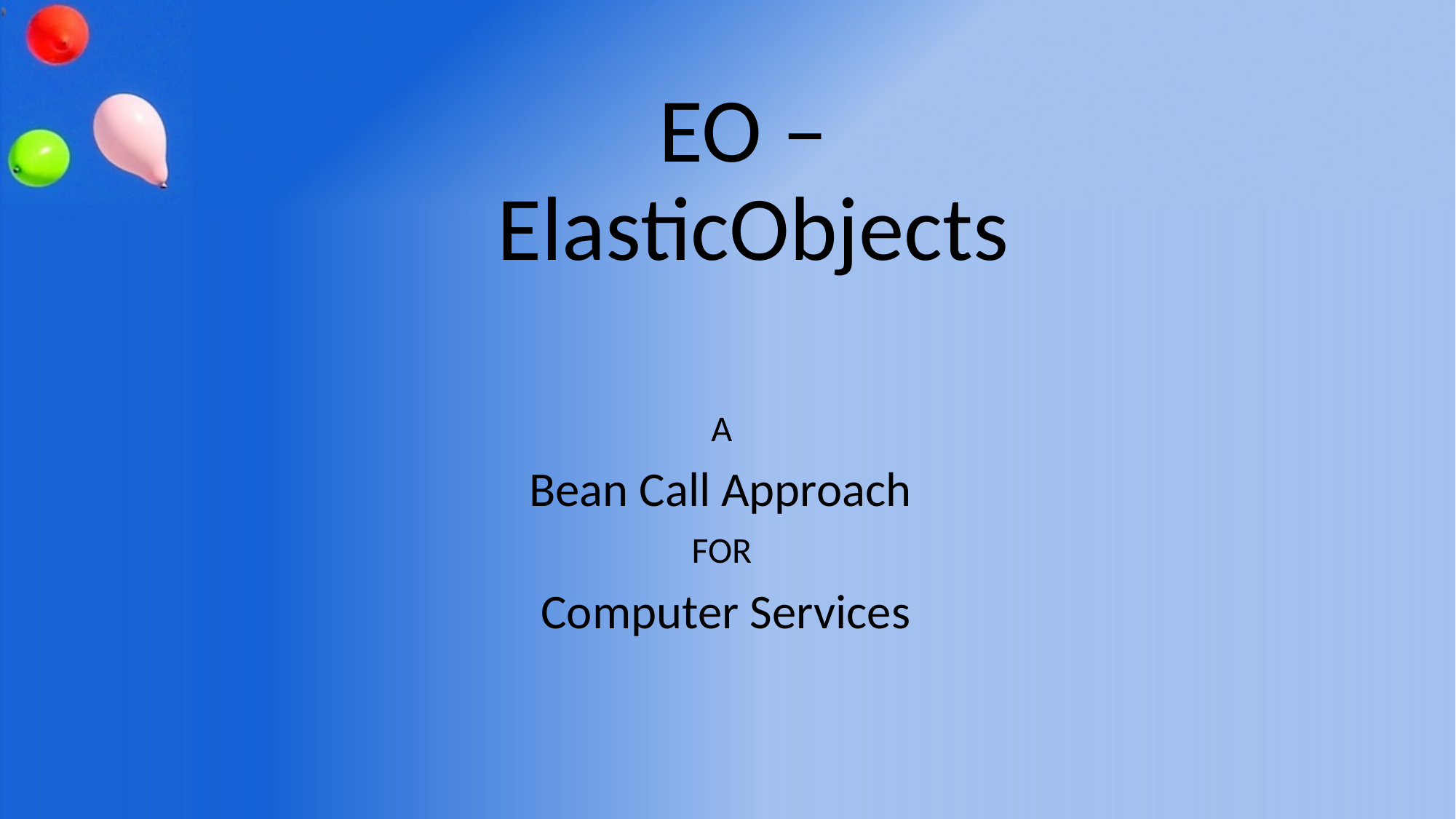

# EO – ElasticObjects
A
Bean Call Approach
FOR
Computer Services